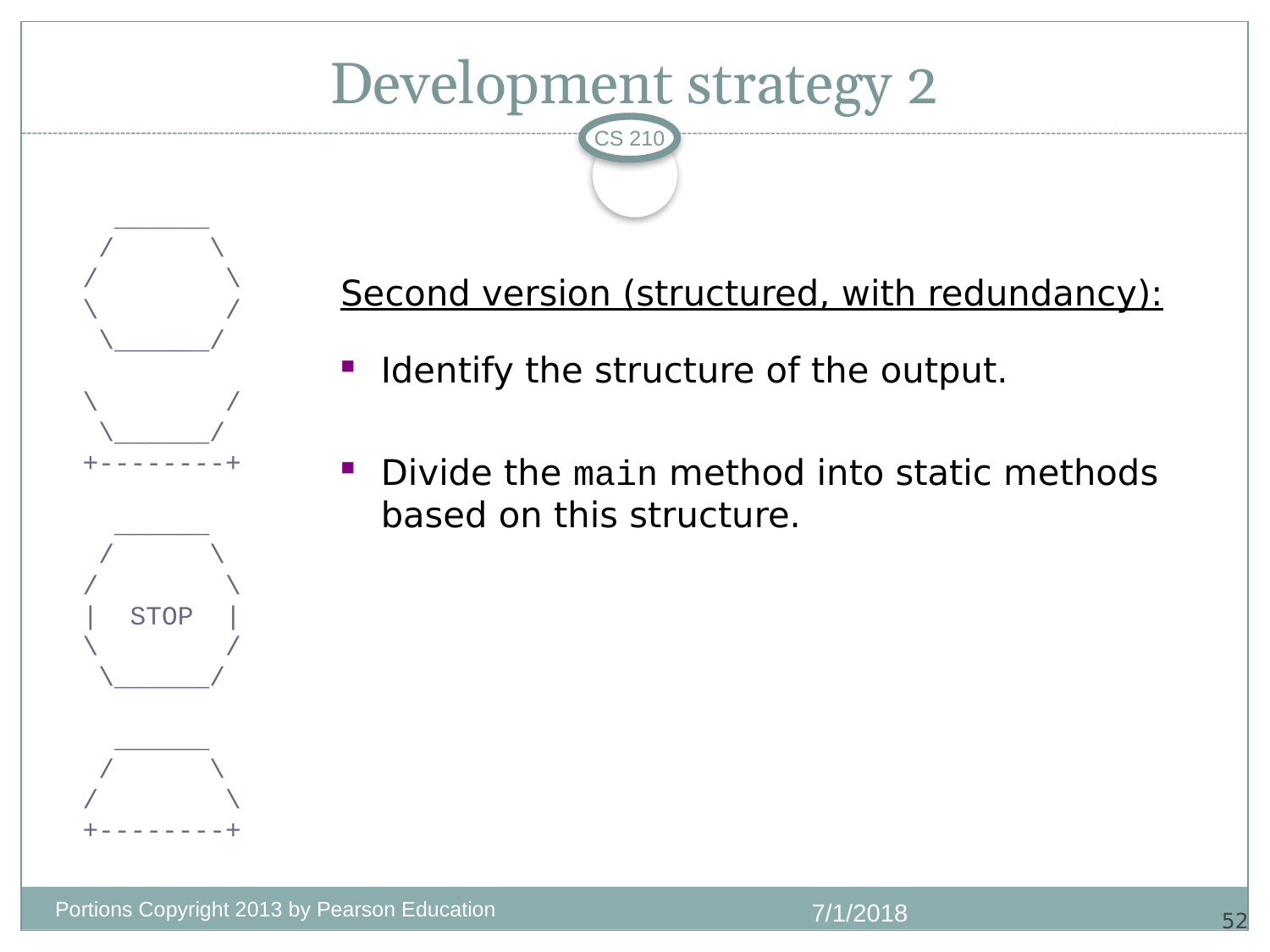

# Development strategy 2
CS 210

  ______
 /      \
/        \
\        /
 \______/

\        /
 \______/
+--------+

  ______
 /      \
/        \
|  STOP  |
\        /
 \______/

  ______
 /      \
/        \
+--------+
Second version (structured, with redundancy):

Identify the structure of the output.

Divide the main method into static methods based on this structure.
Portions Copyright 2013 by Pearson Education
7/1/2018